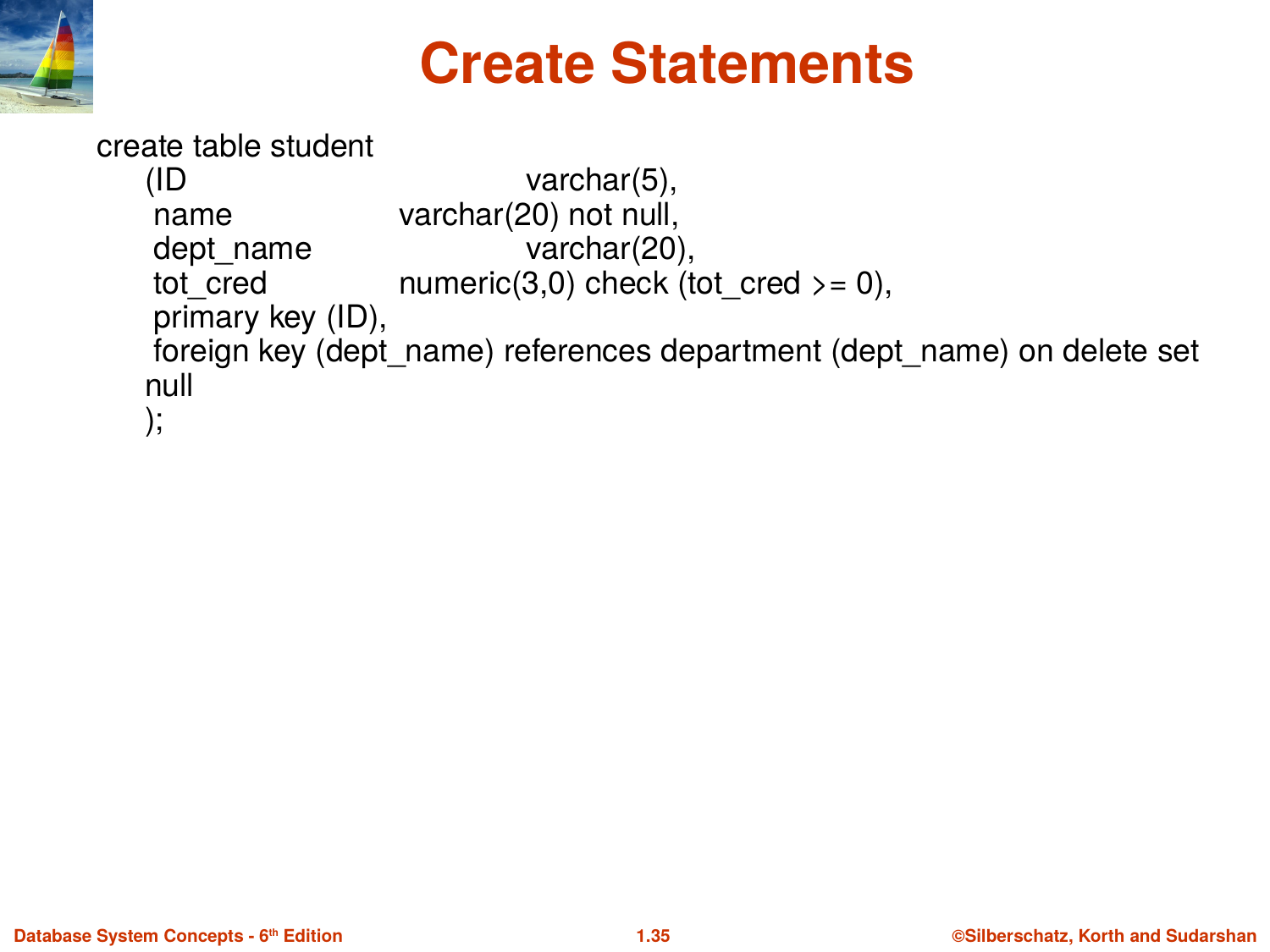

# Create Statements
create table student
	(ID			varchar(5),
	 name		varchar(20) not null,
	 dept_name		varchar(20),
	 tot_cred		numeric(3,0) check (tot_cred >= 0),
	 primary key (ID),
	 foreign key (dept_name) references department (dept_name) on delete set null
	);